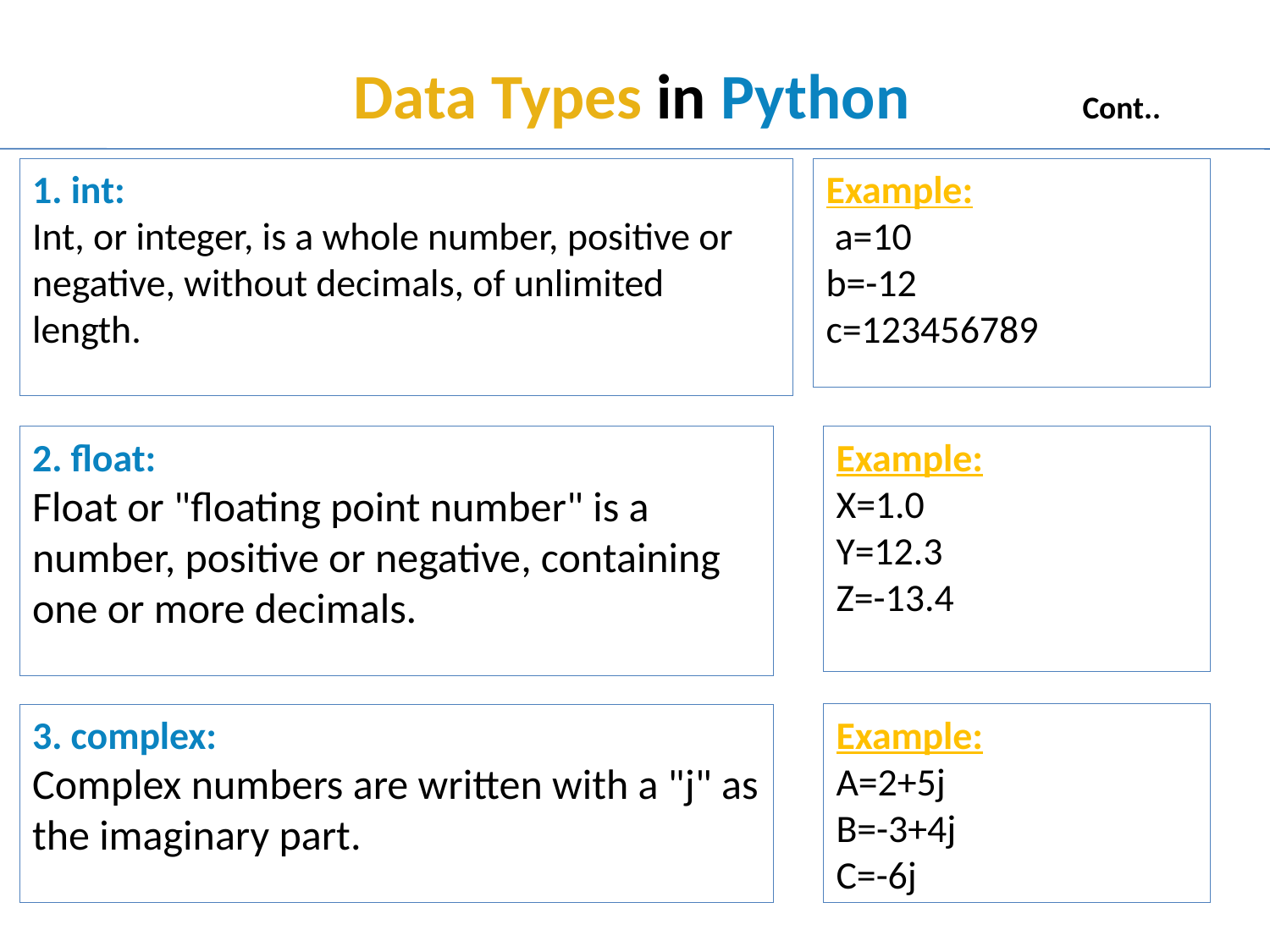

# Data Types in Python            Cont..
Example:
 a=10
b=-12
c=123456789

1. int:
Int, or integer, is a whole number, positive or negative, without decimals, of unlimited length.

2. float:
Float or "floating point number" is a number, positive or negative, containing one or more decimals.

Example:
X=1.0
Y=12.3
Z=-13.4

3. complex:
Complex numbers are written with a "j" as the imaginary part.

Example:
A=2+5j
B=-3+4j
C=-6j